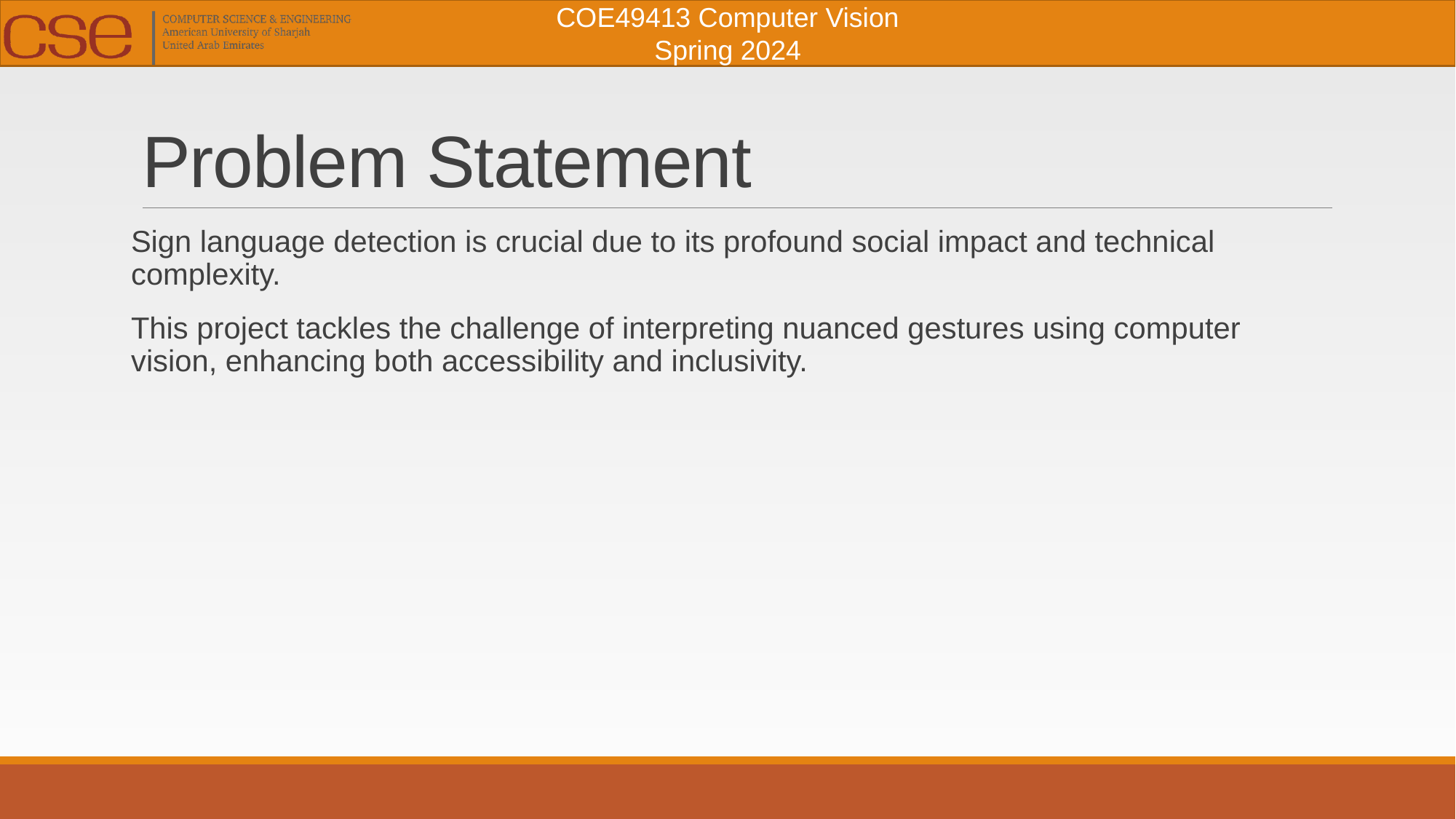

# Problem Statement
Sign language detection is crucial due to its profound social impact and technical complexity.
This project tackles the challenge of interpreting nuanced gestures using computer vision, enhancing both accessibility and inclusivity.